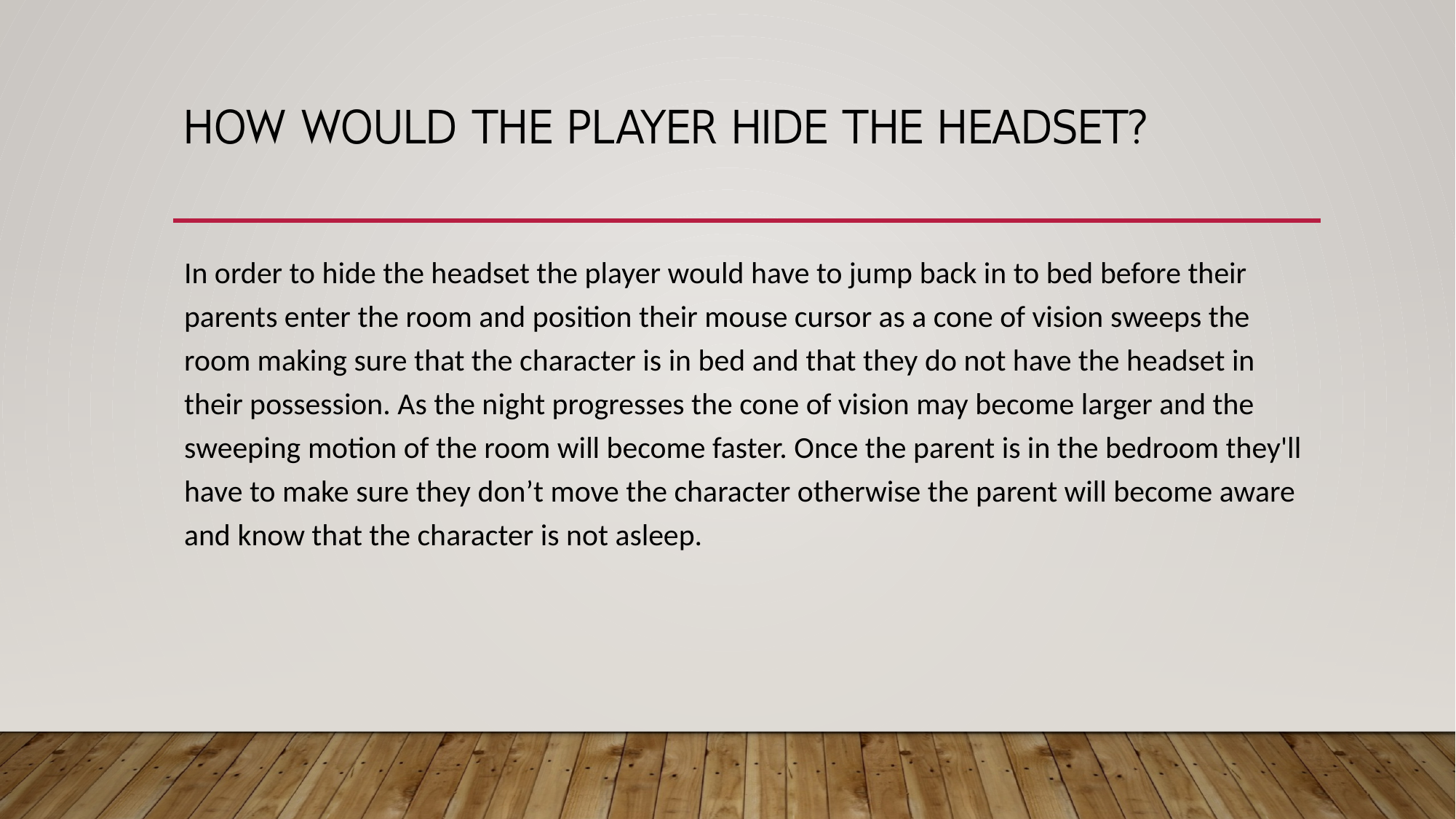

# How would the player hide the Headset?
In order to hide the headset the player would have to jump back in to bed before their parents enter the room and position their mouse cursor as a cone of vision sweeps the room making sure that the character is in bed and that they do not have the headset in their possession. As the night progresses the cone of vision may become larger and the sweeping motion of the room will become faster. Once the parent is in the bedroom they'll have to make sure they don’t move the character otherwise the parent will become aware and know that the character is not asleep.